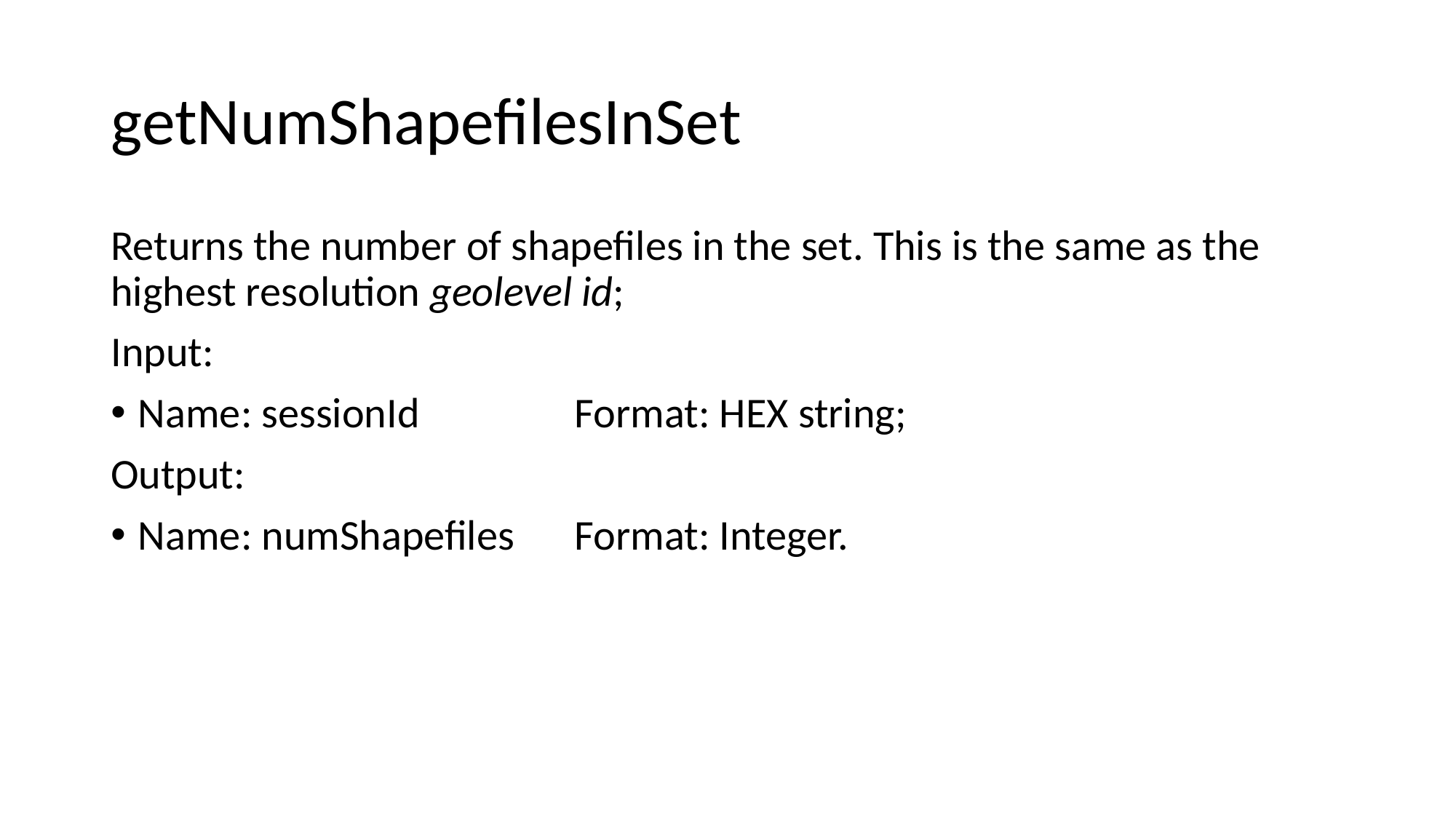

# getNumShapefilesInSet
Returns the number of shapefiles in the set. This is the same as the highest resolution geolevel id;
Input:
Name: sessionId		Format: HEX string;
Output:
Name: numShapefiles	Format: Integer.